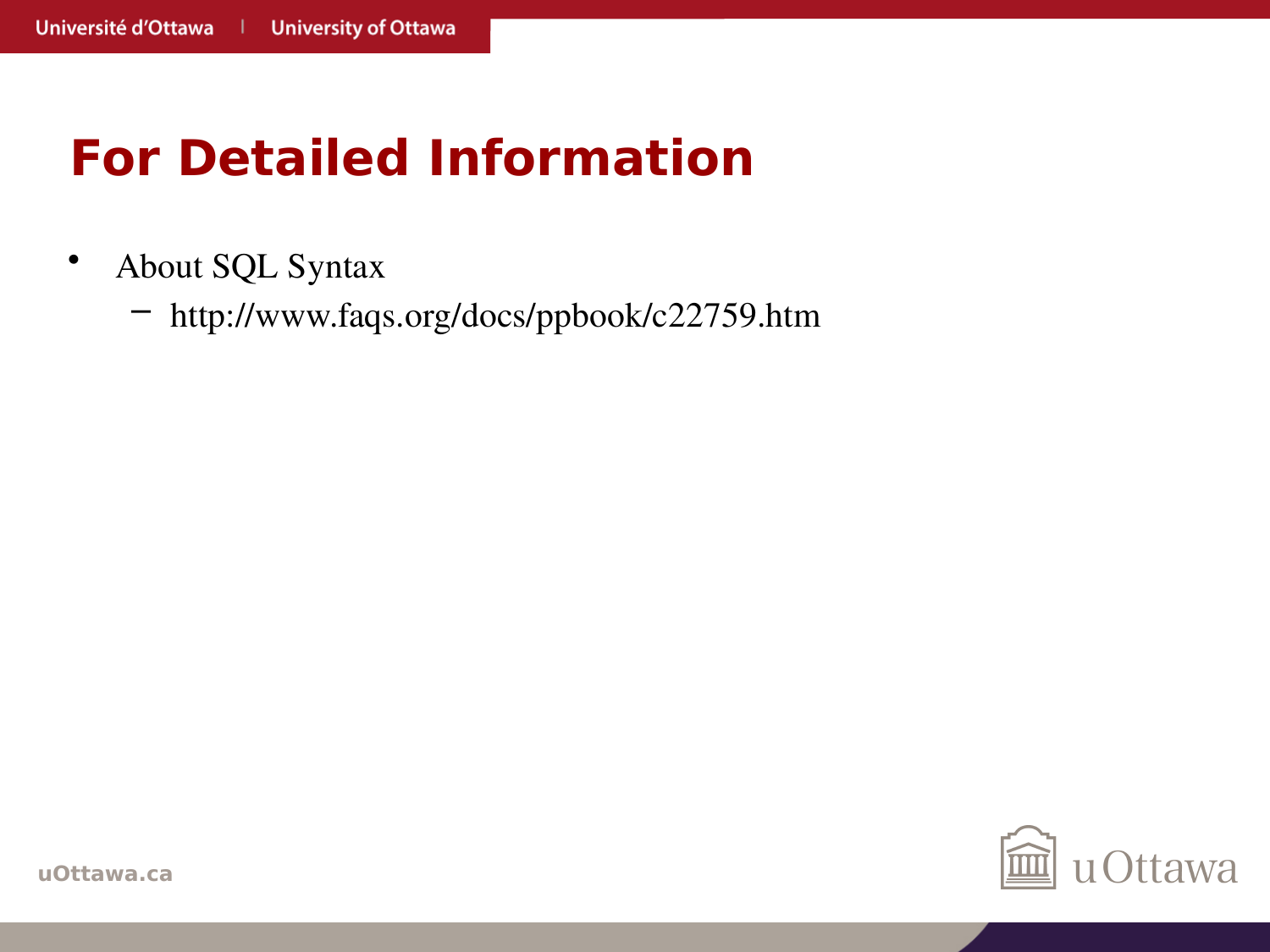

# For Detailed Information
About SQL Syntax
http://www.faqs.org/docs/ppbook/c22759.htm